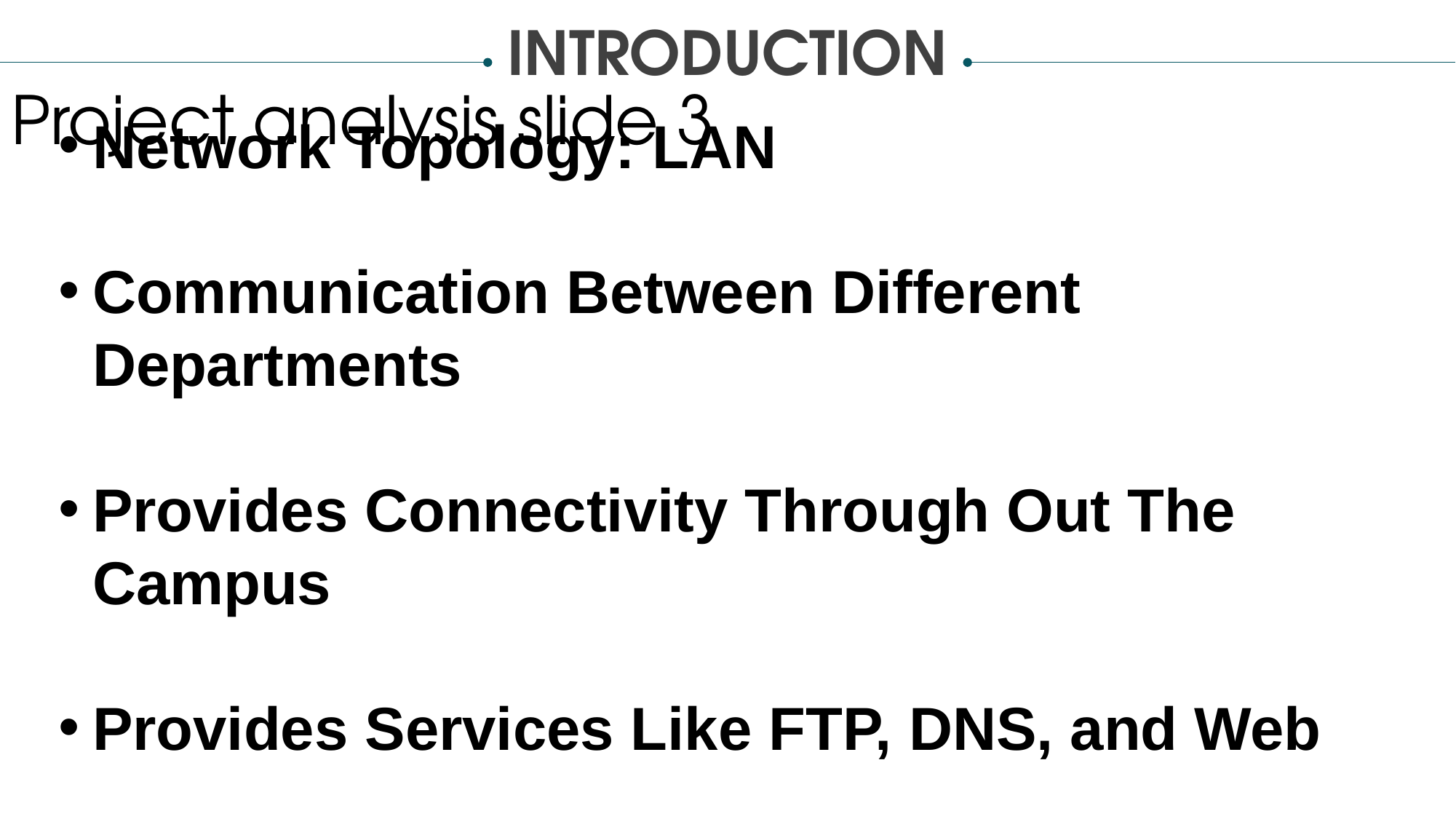

INTRODUCTION
Project analysis slide 3
Network Topology: LAN

Communication Between Different Departments

Provides Connectivity Through Out The Campus

Provides Services Like FTP, DNS, and Web